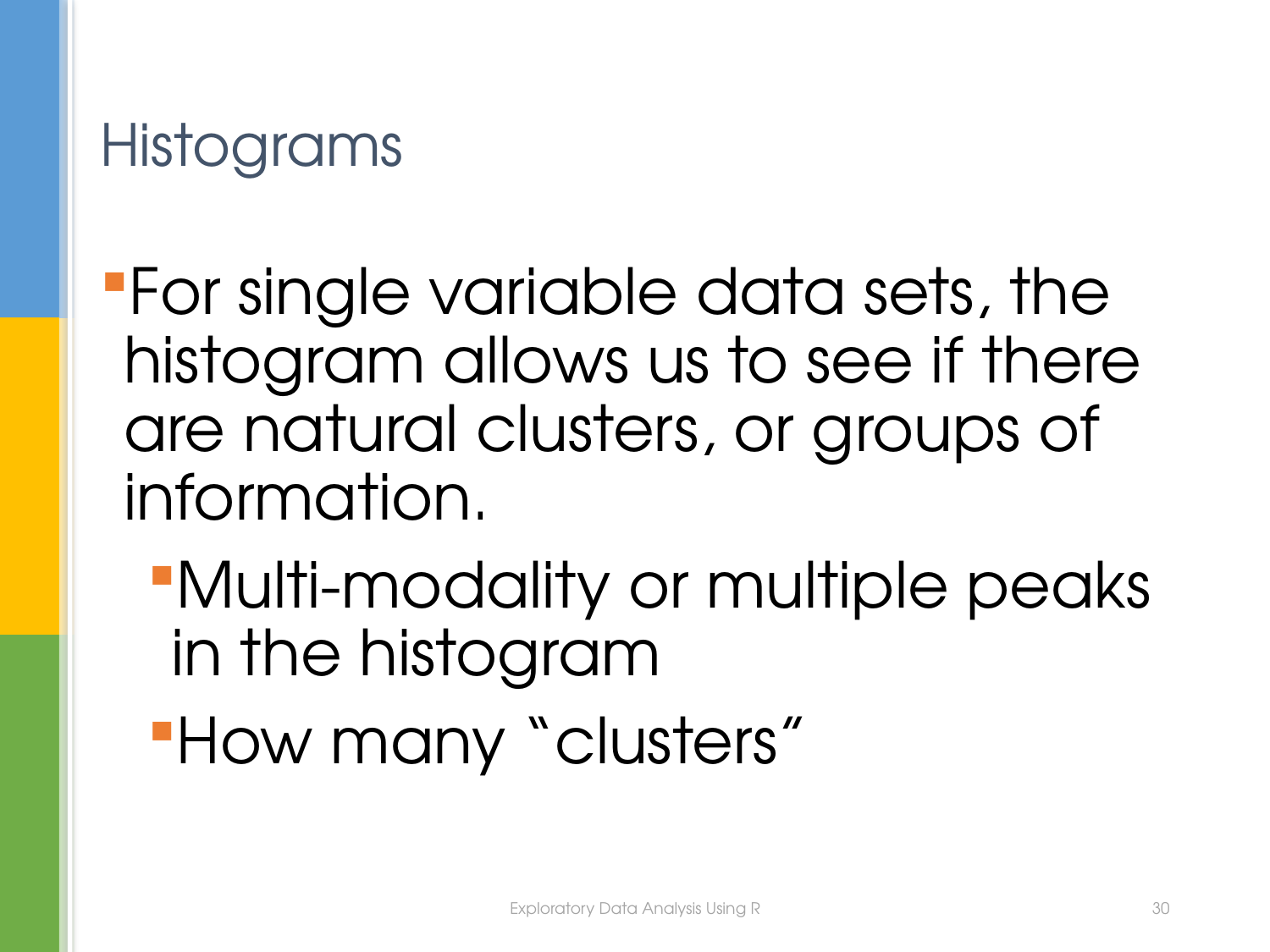

# Histograms
For single variable data sets, the histogram allows us to see if there are natural clusters, or groups of information.
Multi-modality or multiple peaks in the histogram
How many “clusters”
Exploratory Data Analysis Using R
30